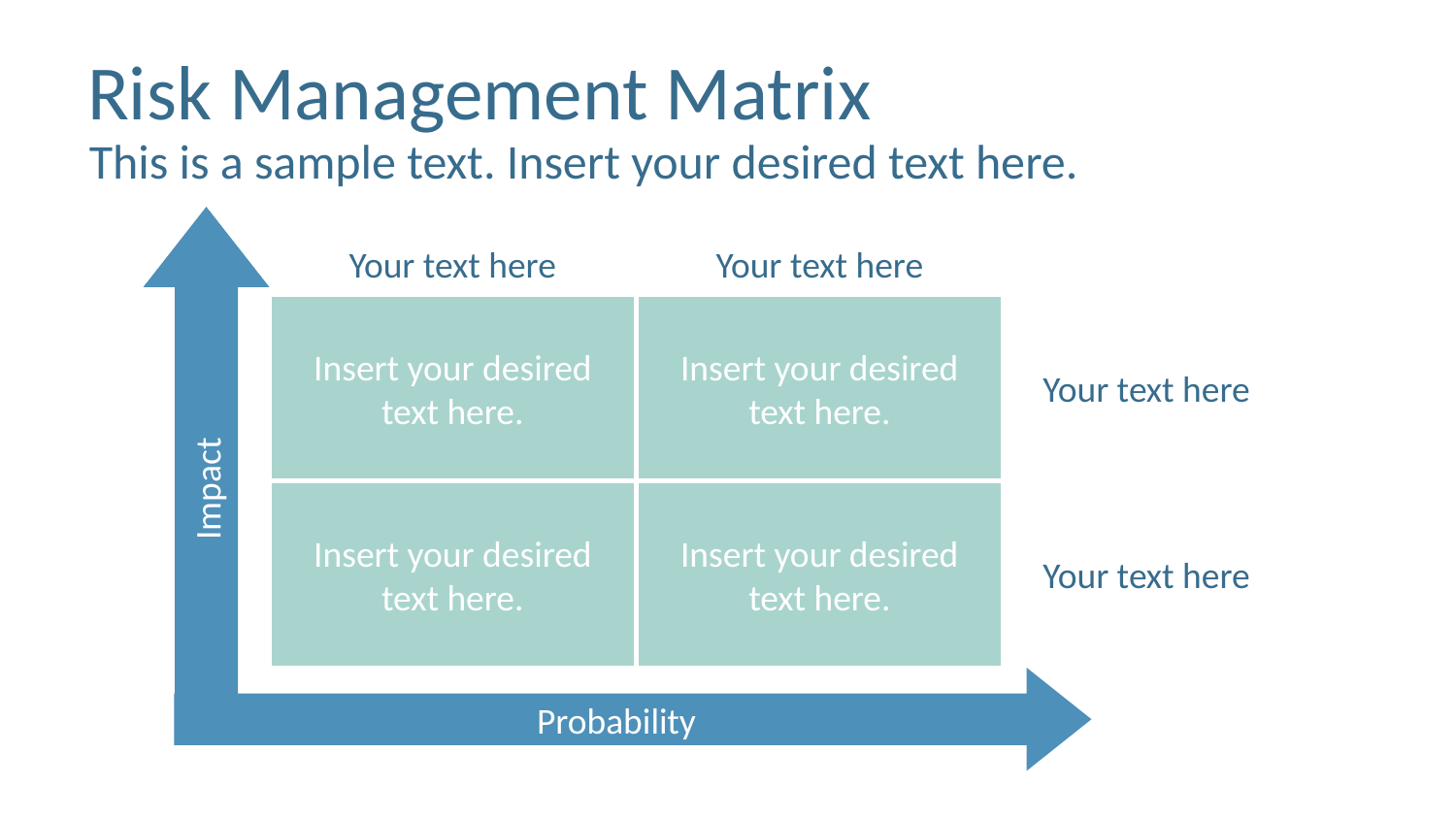

# Risk Management Matrix
This is a sample text. Insert your desired text here.
Your text here
Your text here
Insert your desired text here.
Insert your desired text here.
Your text here
Your text here
Insert your desired text here.
Insert your desired text here.